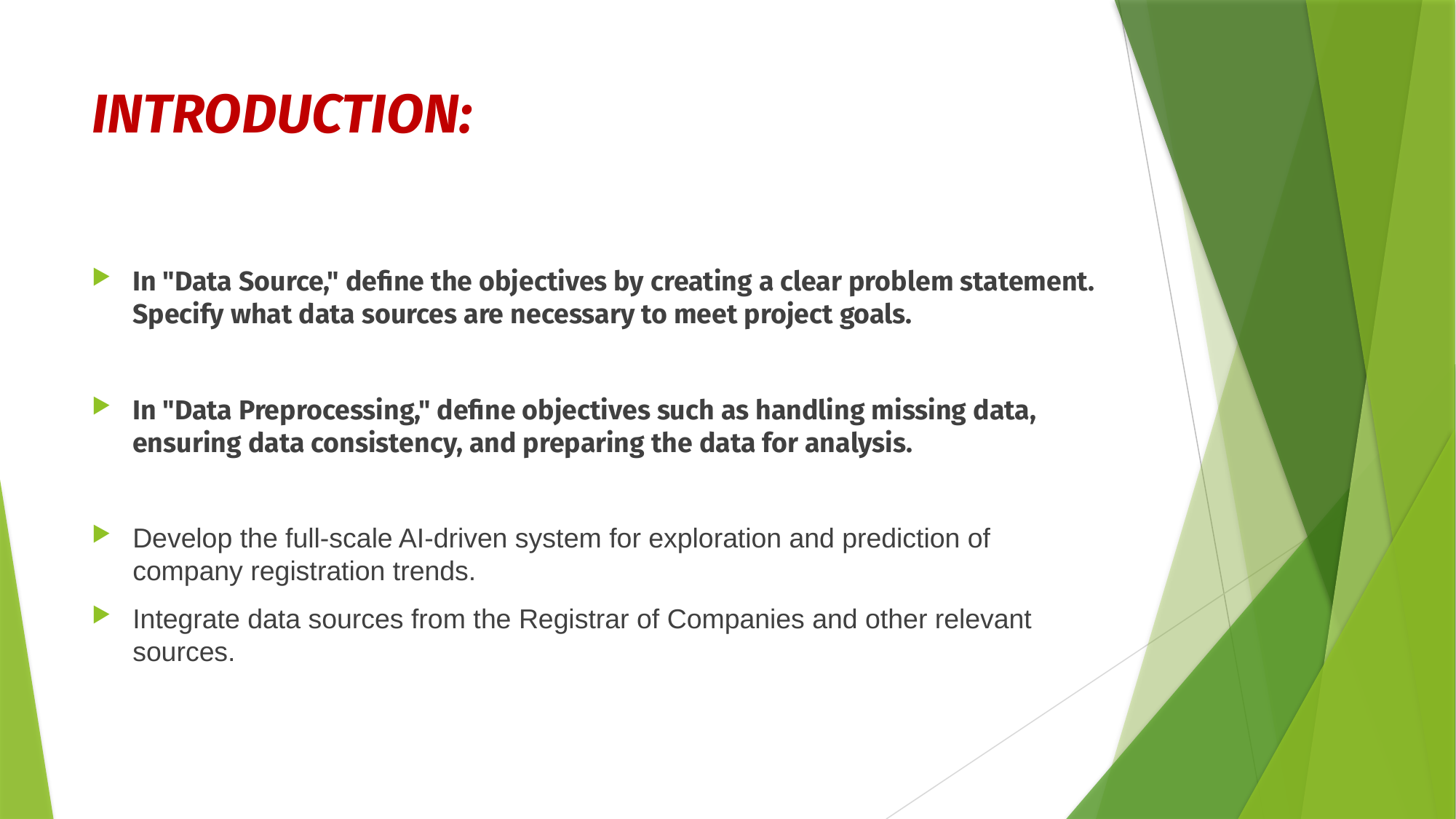

# INTRODUCTION:
In "Data Source," define the objectives by creating a clear problem statement. Specify what data sources are necessary to meet project goals.

In "Data Preprocessing," define objectives such as handling missing data, ensuring data consistency, and preparing the data for analysis.

Develop the full-scale AI-driven system for exploration and prediction of company registration trends.
Integrate data sources from the Registrar of Companies and other relevant sources.